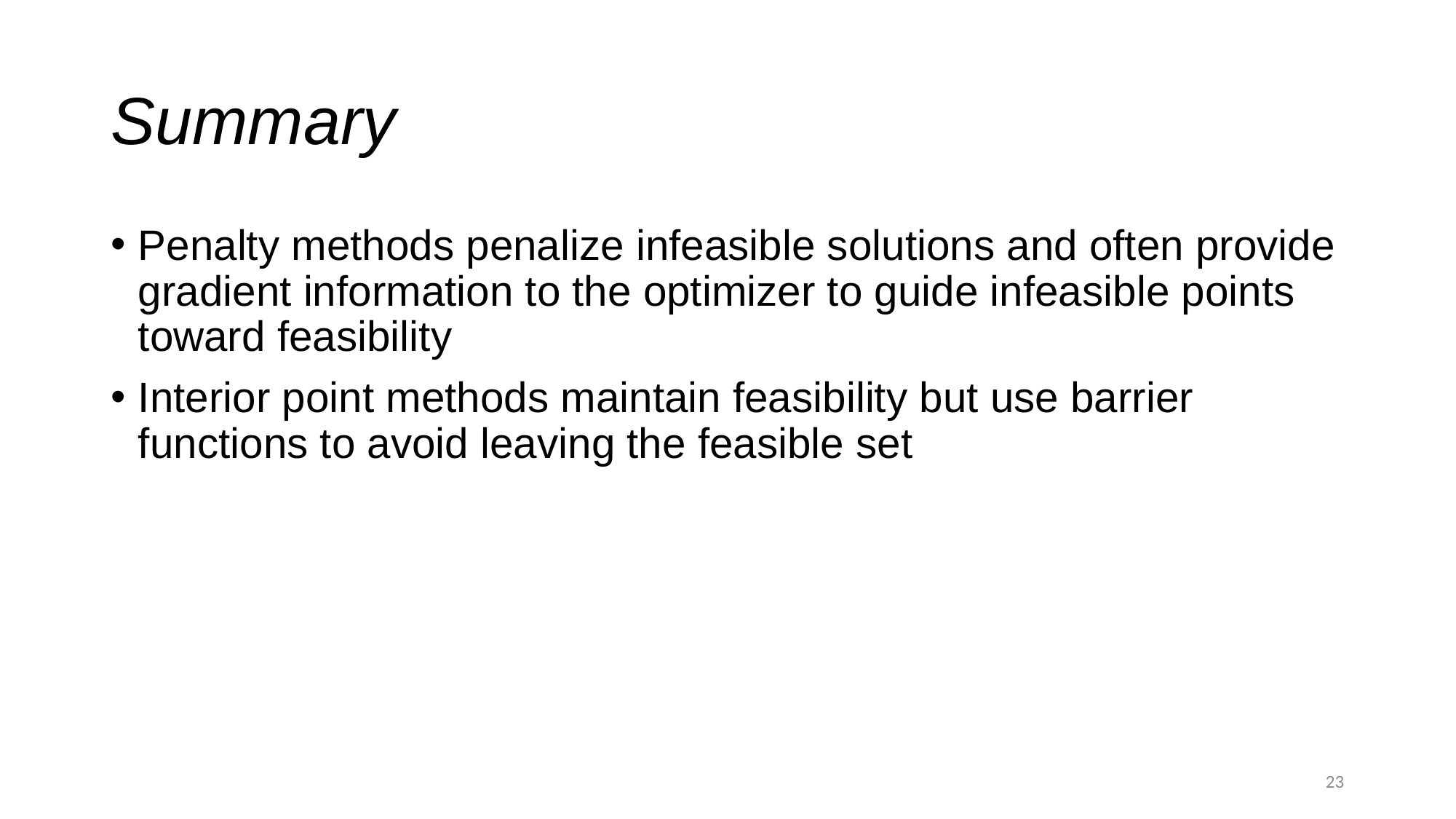

# Summary
Penalty methods penalize infeasible solutions and often provide gradient information to the optimizer to guide infeasible points toward feasibility
Interior point methods maintain feasibility but use barrier functions to avoid leaving the feasible set
23